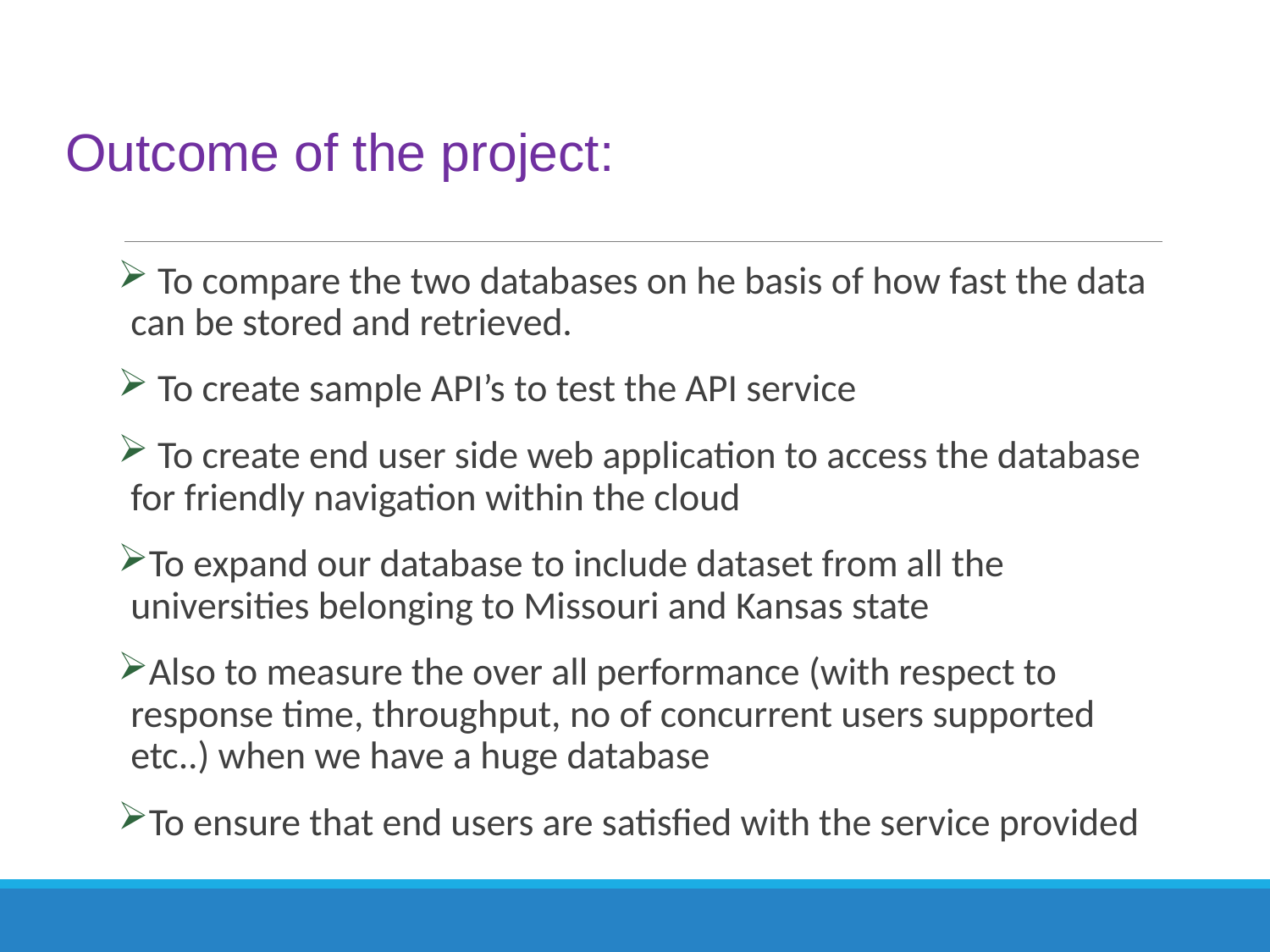

# Outcome of the project:
 To compare the two databases on he basis of how fast the data can be stored and retrieved.
 To create sample API’s to test the API service
 To create end user side web application to access the database for friendly navigation within the cloud
To expand our database to include dataset from all the universities belonging to Missouri and Kansas state
Also to measure the over all performance (with respect to response time, throughput, no of concurrent users supported etc..) when we have a huge database
To ensure that end users are satisfied with the service provided